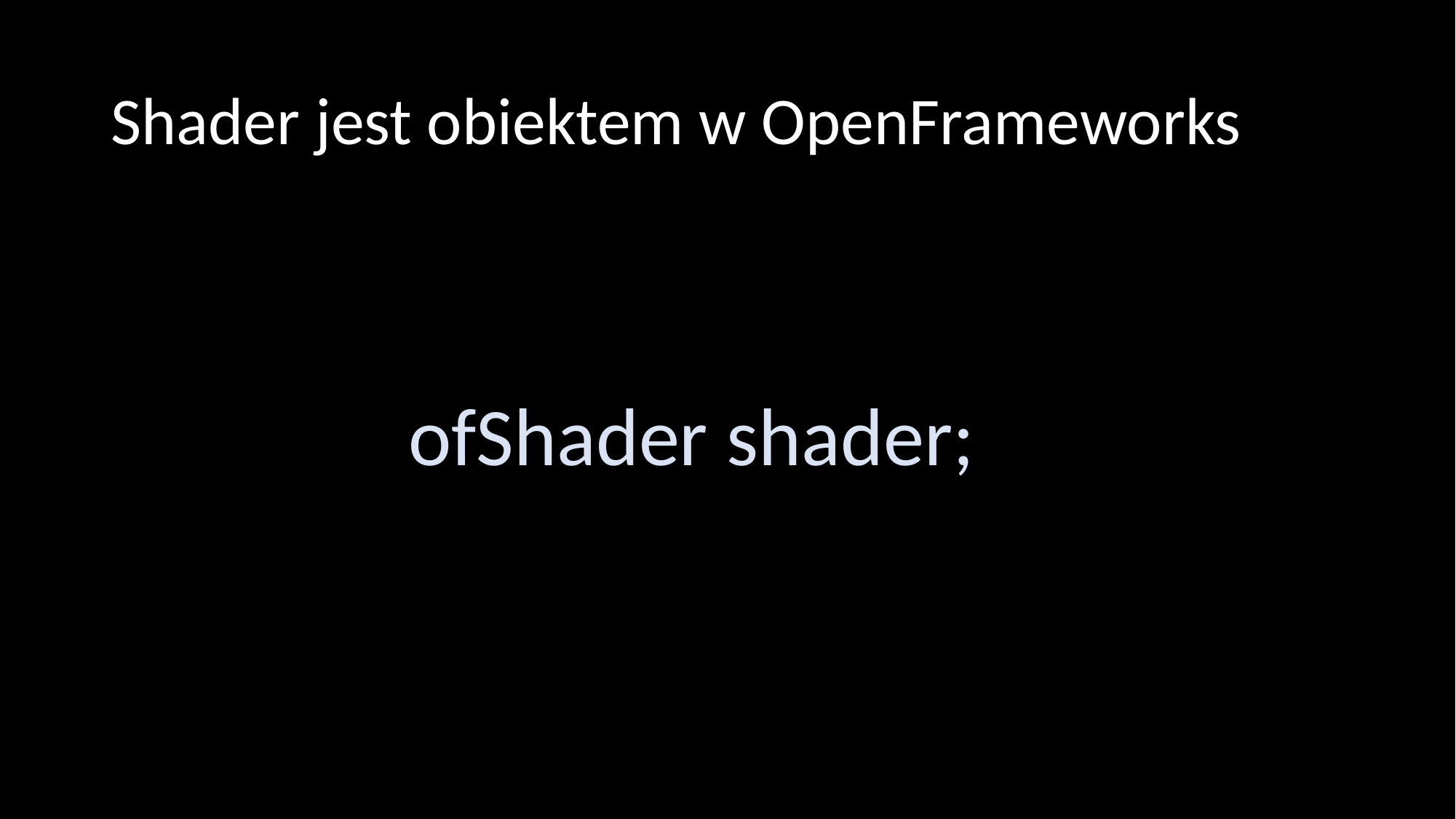

# Shader jest obiektem w OpenFrameworks

ofShader shader;